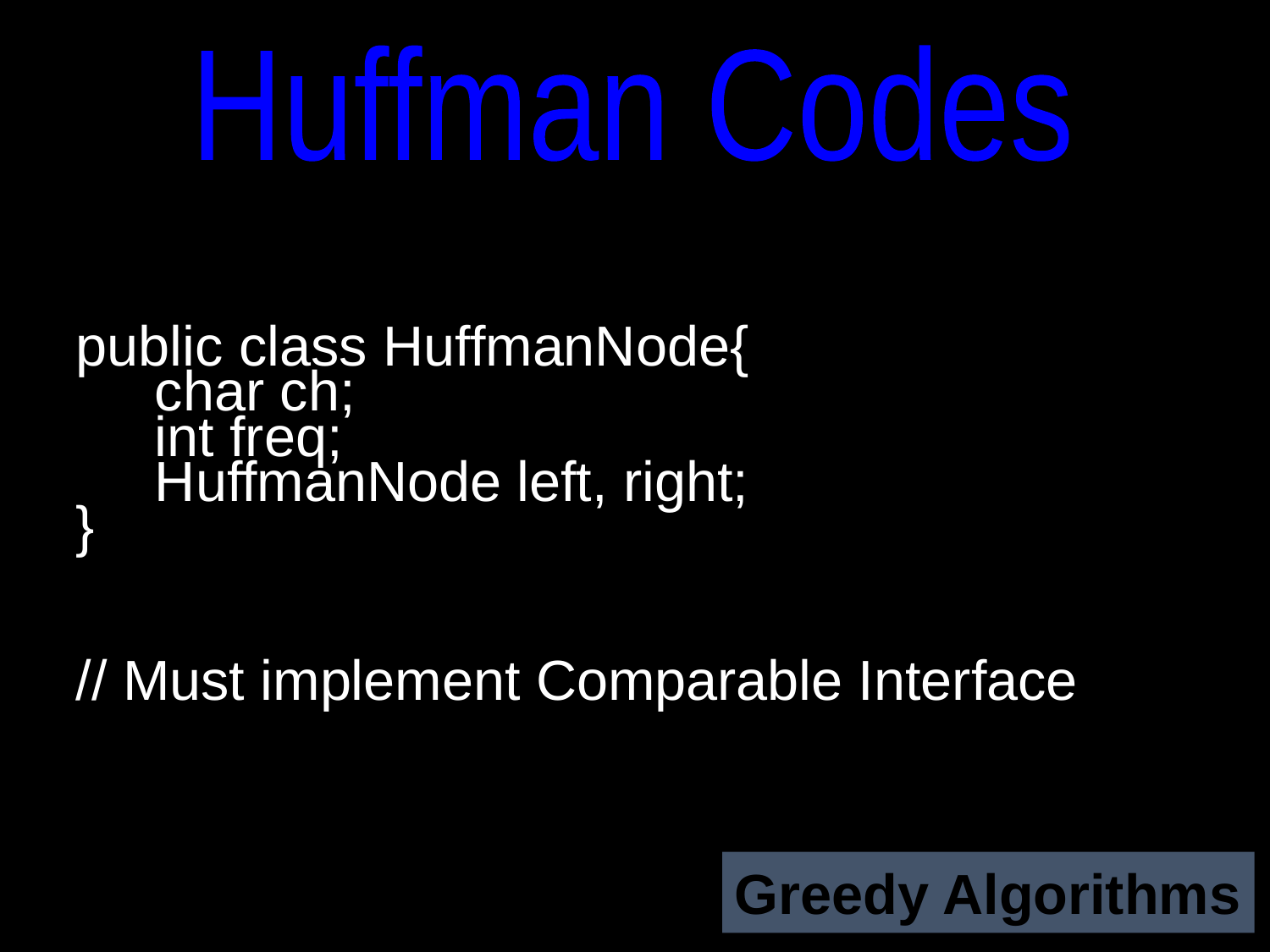

Huffman Codes

public class HuffmanNode{
	  char ch;
	  int freq;
	  HuffmanNode left, right;
}

// Must implement Comparable Interface